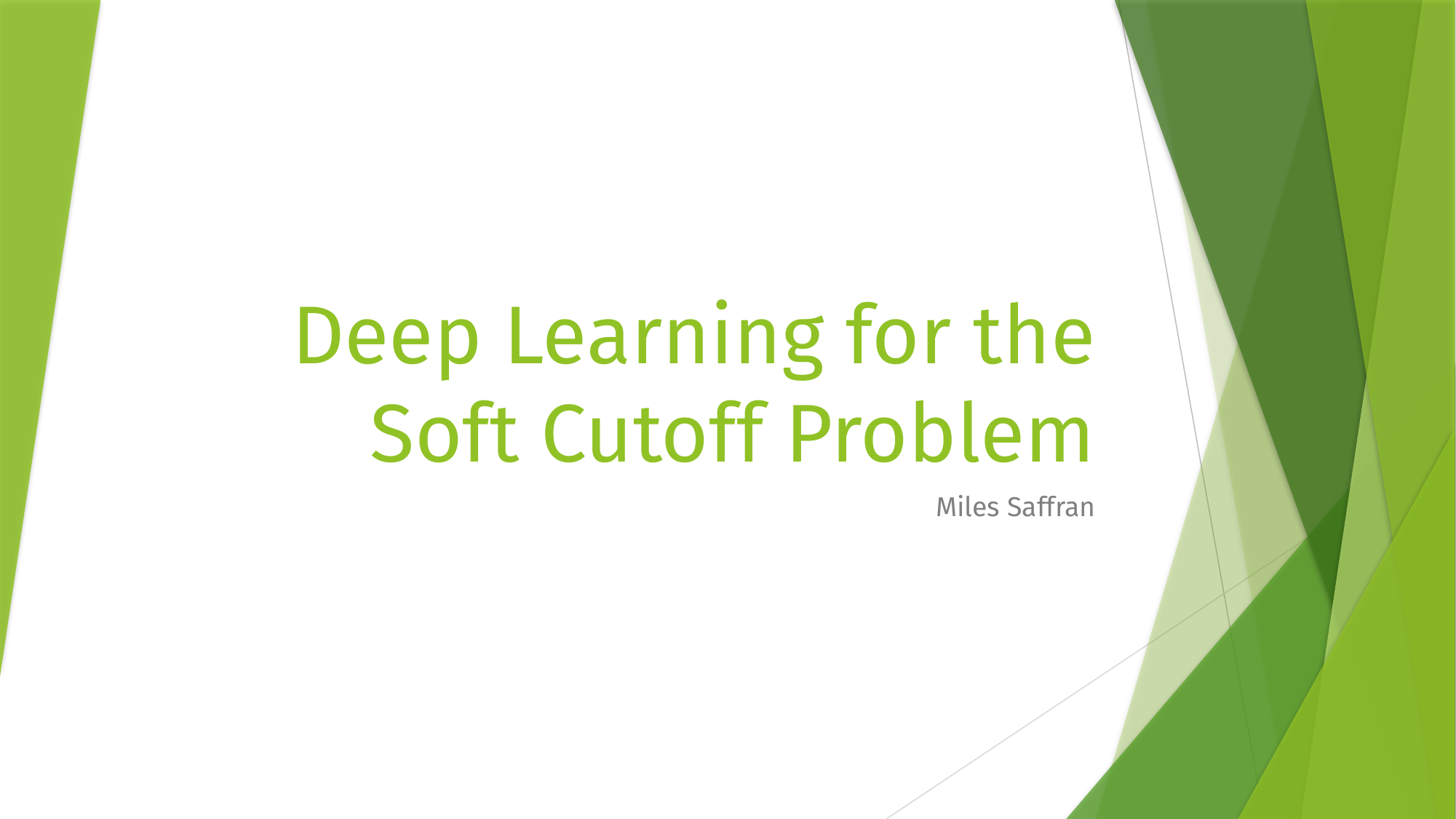

# Deep Learning for the Soft Cutoff Problem
Miles Saffran